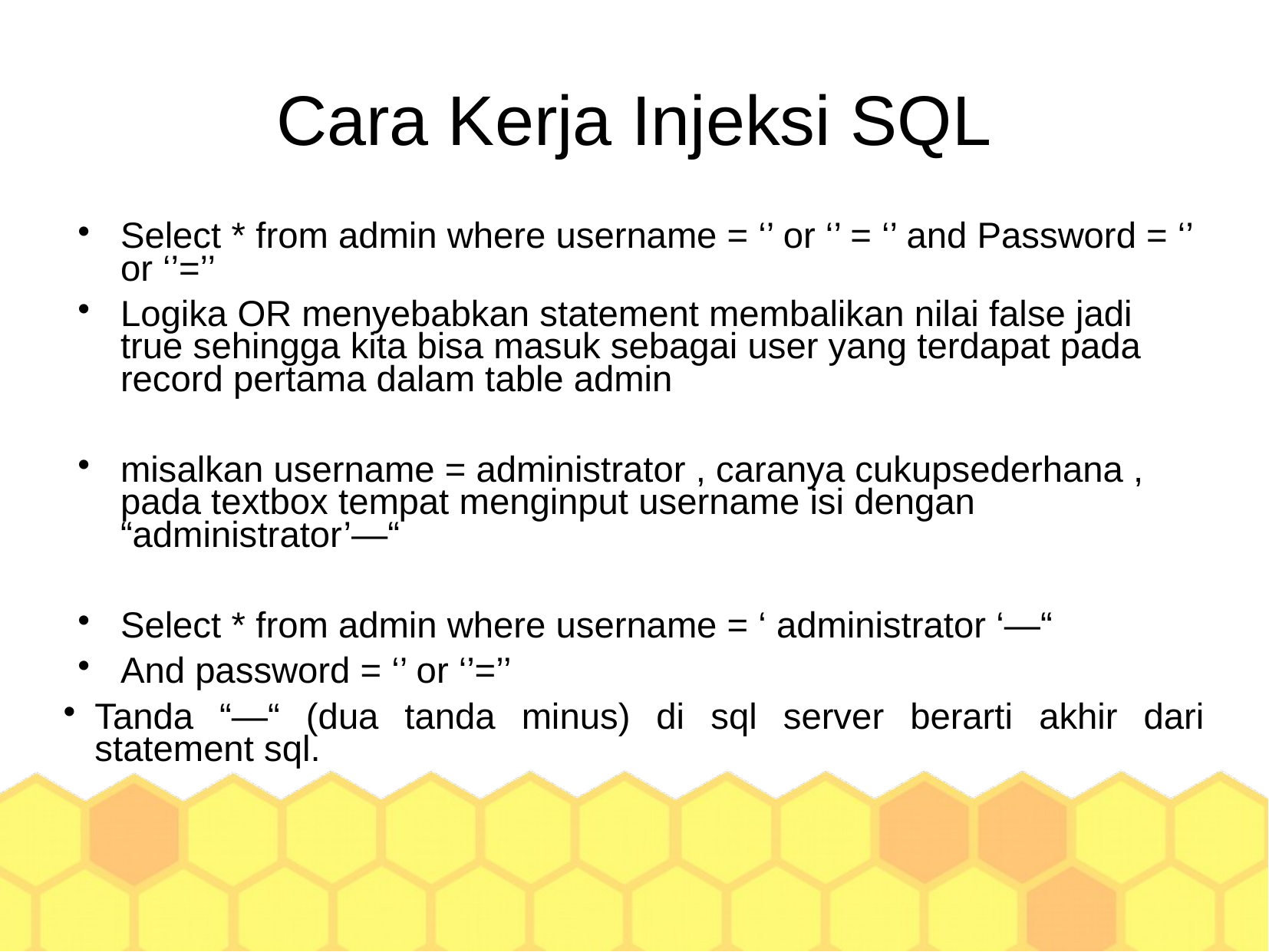

Cara Kerja Injeksi SQL
Select * from admin where username = ‘’ or ‘’ = ‘’ and Password = ‘’ or ‘’=’’
Logika OR menyebabkan statement membalikan nilai false jadi true sehingga kita bisa masuk sebagai user yang terdapat pada record pertama dalam table admin

misalkan username = administrator , caranya cukupsederhana , pada textbox tempat menginput username isi dengan “administrator’—“

Select * from admin where username = ‘ administrator ‘—“
And password = ‘’ or ‘’=’’
Tanda “—“ (dua tanda minus) di sql server berarti akhir dari statement sql.